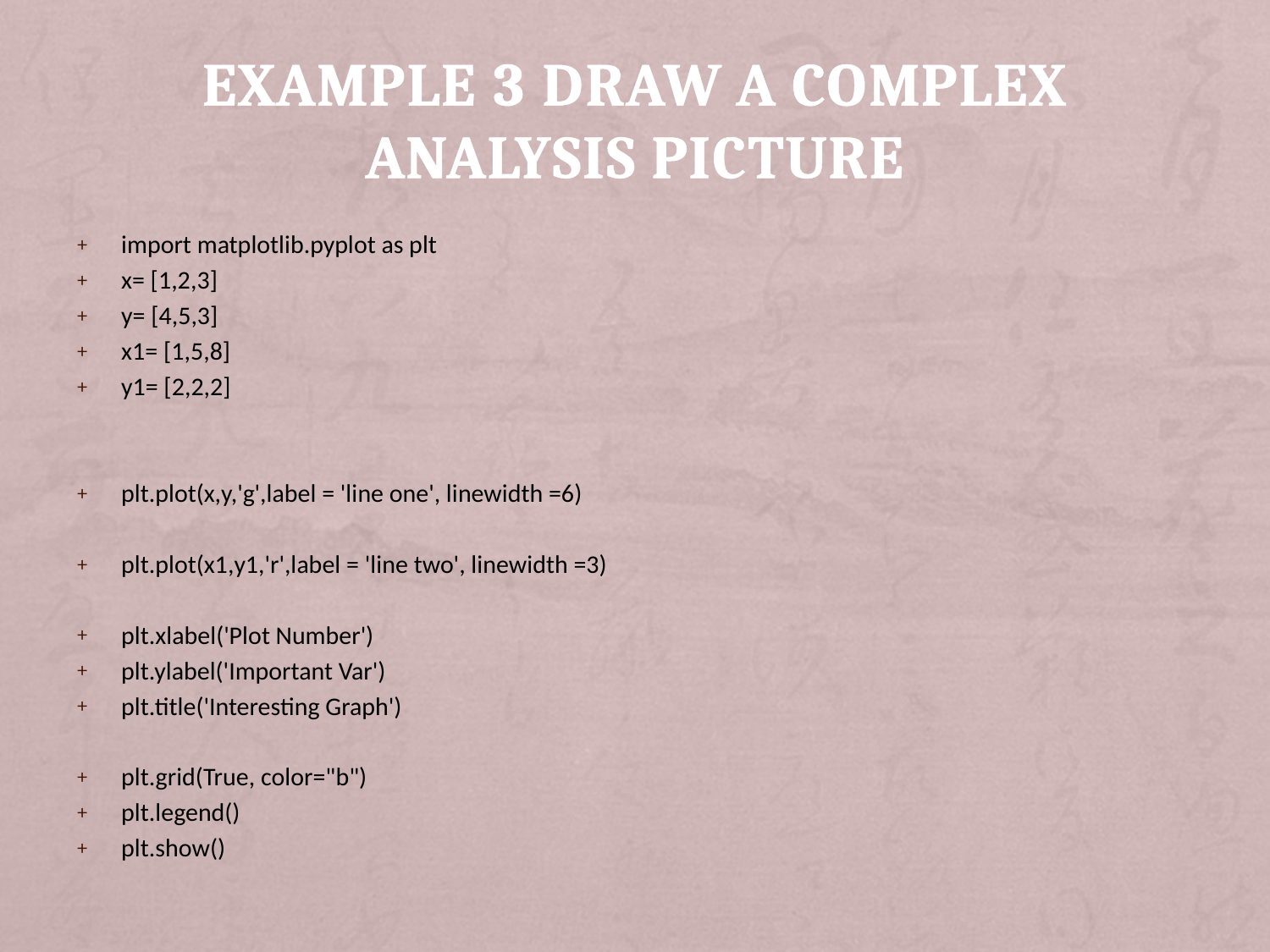

# Example 3 Draw a complex analysis picture
import matplotlib.pyplot as plt
x= [1,2,3]
y= [4,5,3]
x1= [1,5,8]
y1= [2,2,2]

plt.plot(x,y,'g',label = 'line one', linewidth =6)

plt.plot(x1,y1,'r',label = 'line two', linewidth =3)

plt.xlabel('Plot Number')
plt.ylabel('Important Var')
plt.title('Interesting Graph')

plt.grid(True, color="b")
plt.legend()
plt.show()